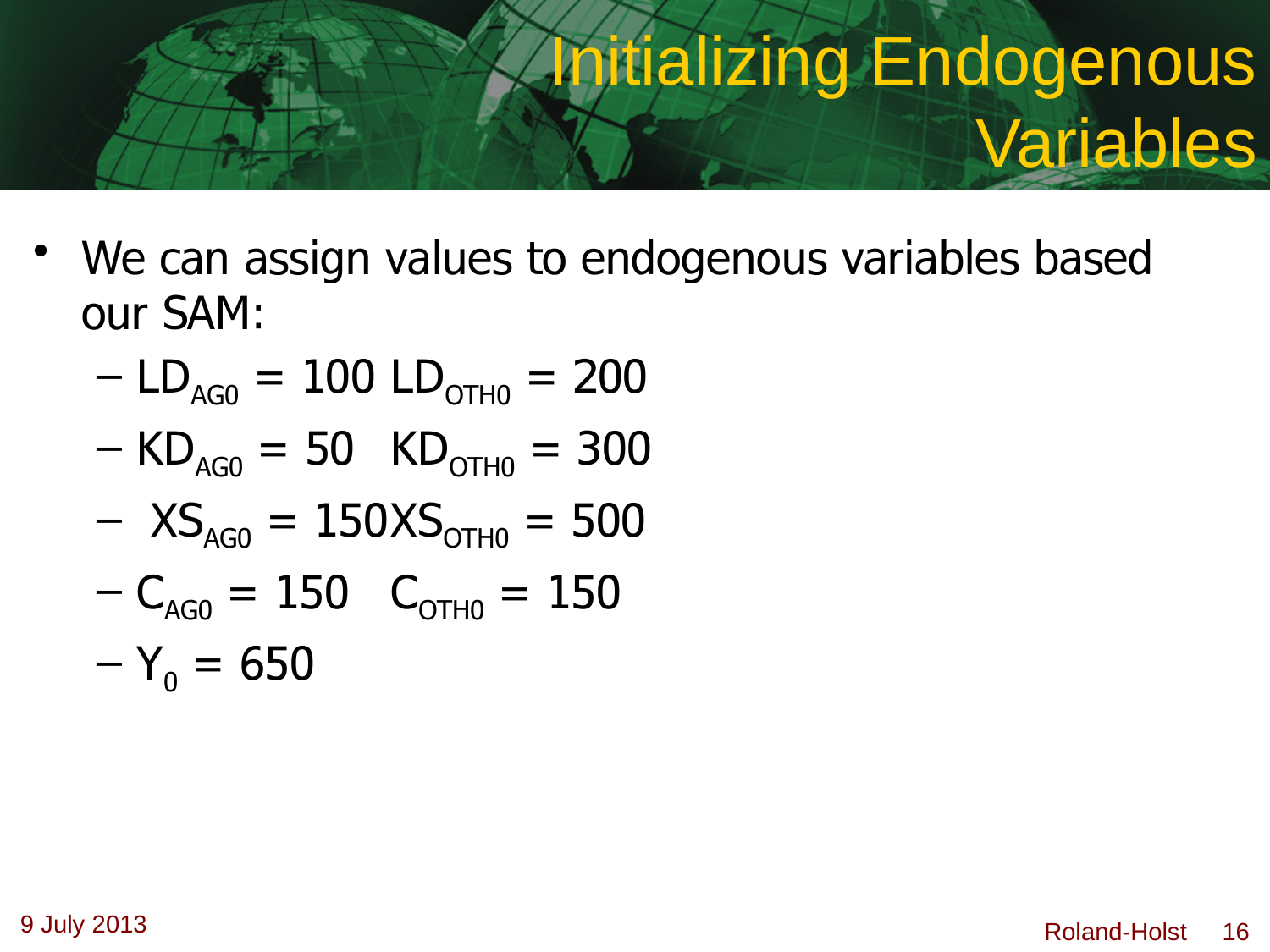

# Initializing Endogenous Variables
We can assign values to endogenous variables based our SAM:
LDAG0 = 100	LDOTH0 = 200
KDAG0 = 50	KDOTH0 = 300
 XSAG0 = 150	XSOTH0 = 500
CAG0 = 150	COTH0 = 150
Y0 = 650